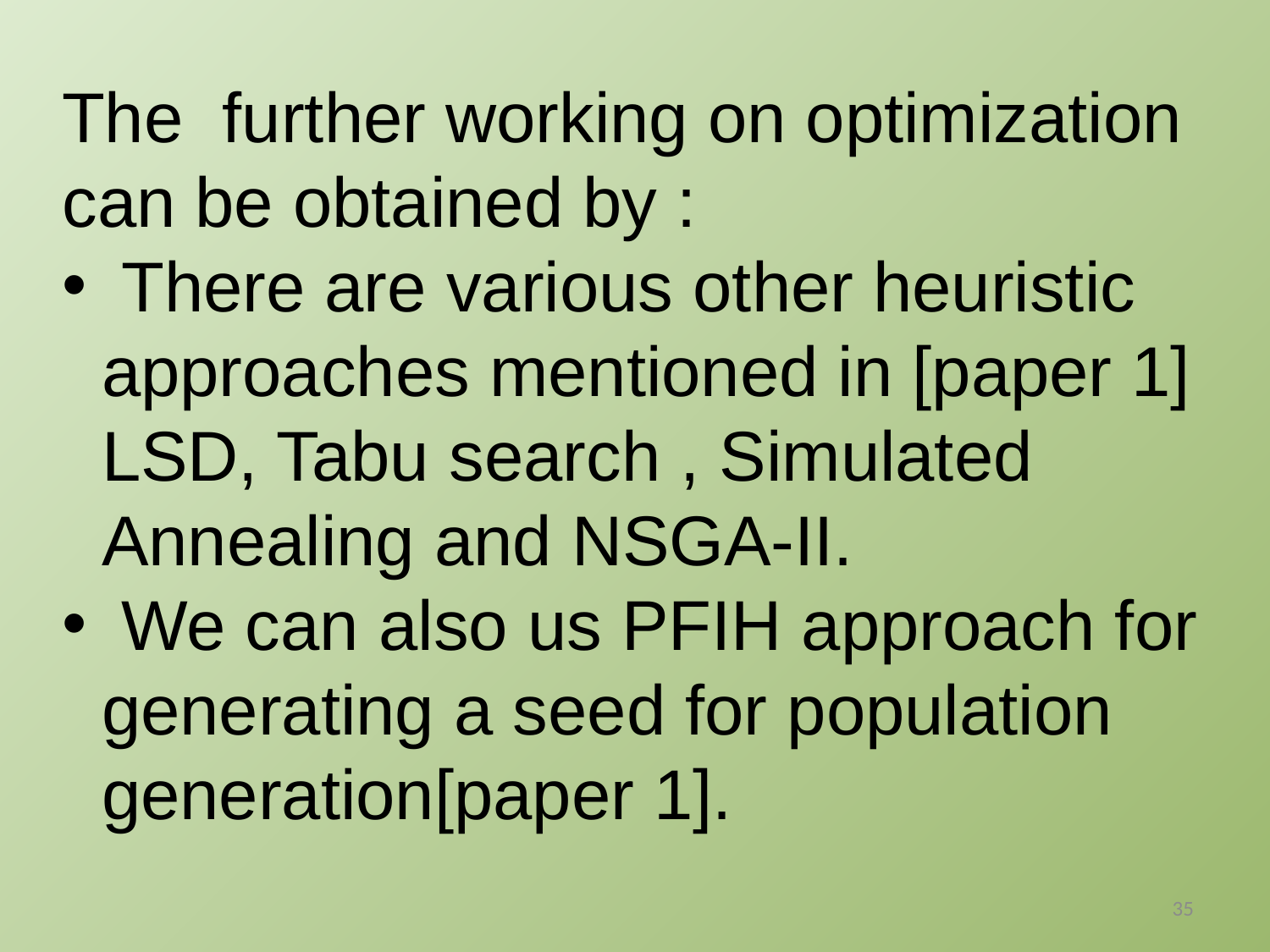

The  further working on optimization can be obtained by :
 There are various other heuristic approaches mentioned in [paper 1] LSD, Tabu search , Simulated Annealing and NSGA-II.
 We can also us PFIH approach for generating a seed for population generation[paper 1].
35